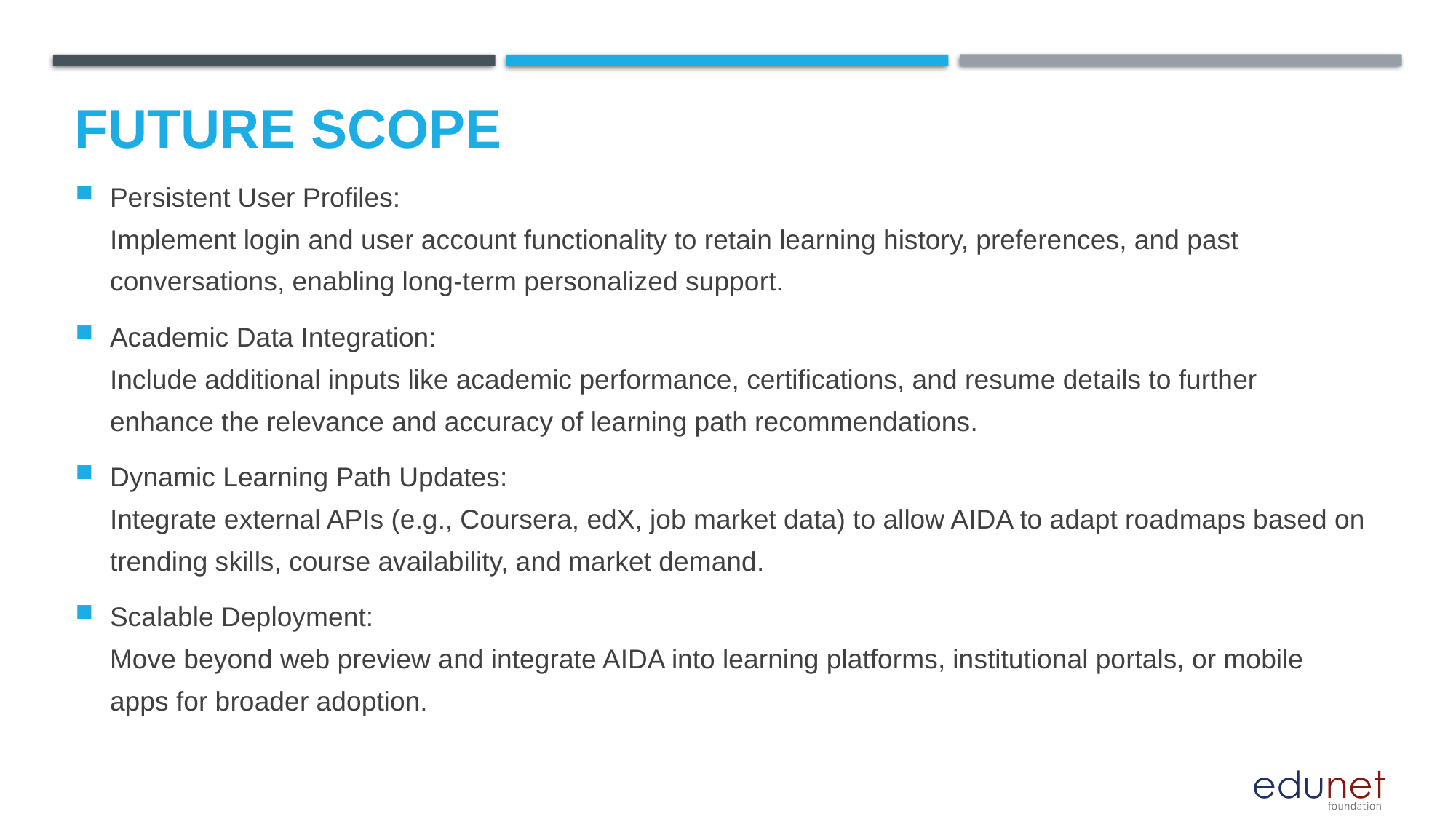

Future scope
Persistent User Profiles:
Implement login and user account functionality to retain learning history, preferences, and past conversations, enabling long-term personalized support.
Academic Data Integration:
Include additional inputs like academic performance, certifications, and resume details to further enhance the relevance and accuracy of learning path recommendations.
Dynamic Learning Path Updates:
Integrate external APIs (e.g., Coursera, edX, job market data) to allow AIDA to adapt roadmaps based on trending skills, course availability, and market demand.
Scalable Deployment:
Move beyond web preview and integrate AIDA into learning platforms, institutional portals, or mobile apps for broader adoption.